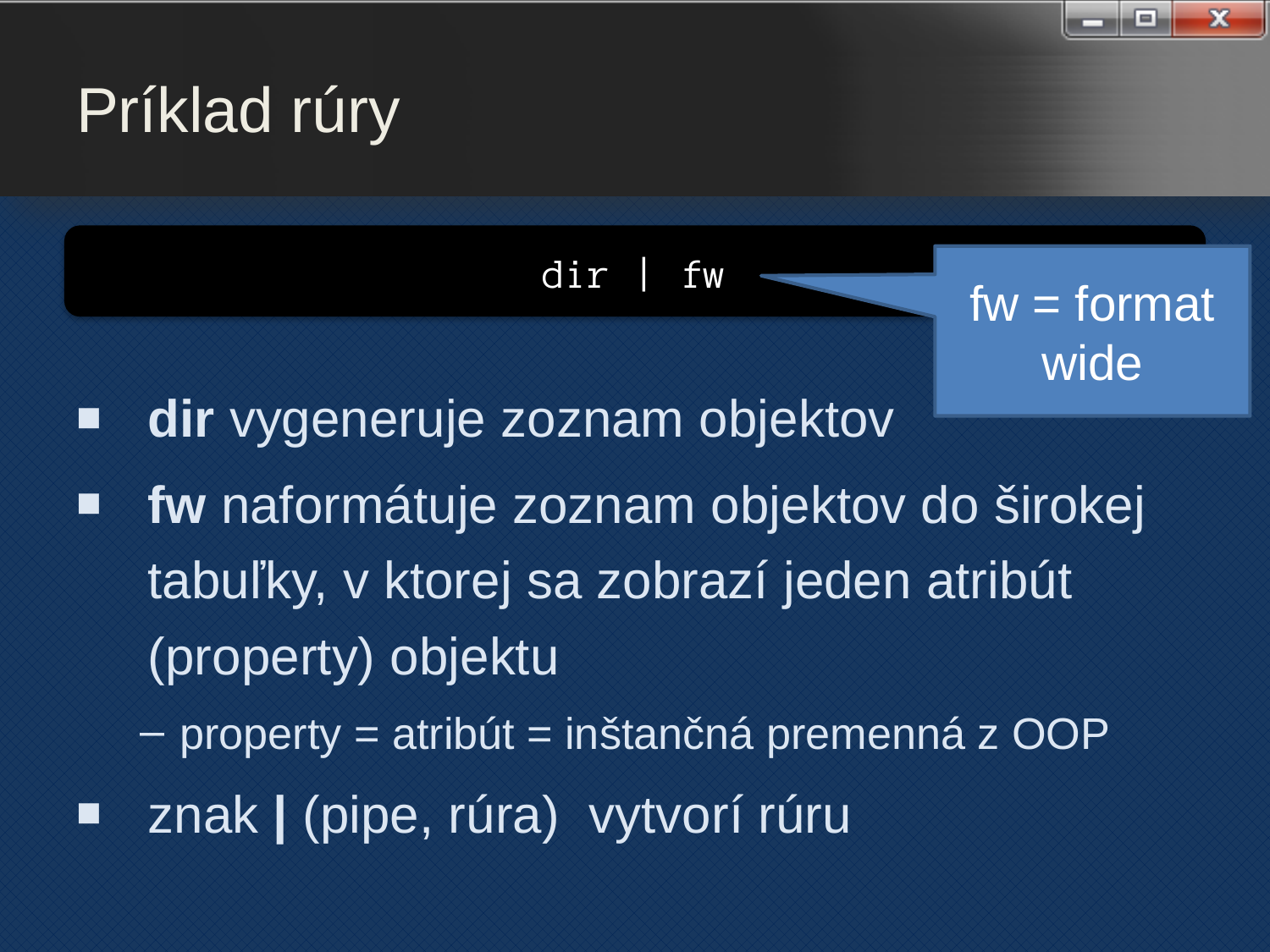

# Príklad rúry
dir | fw
fw = format wide
dir vygeneruje zoznam objektov
fw naformátuje zoznam objektov do širokej tabuľky, v ktorej sa zobrazí jeden atribút (property) objektu
property = atribút = inštančná premenná z OOP
znak | (pipe, rúra)  vytvorí rúru